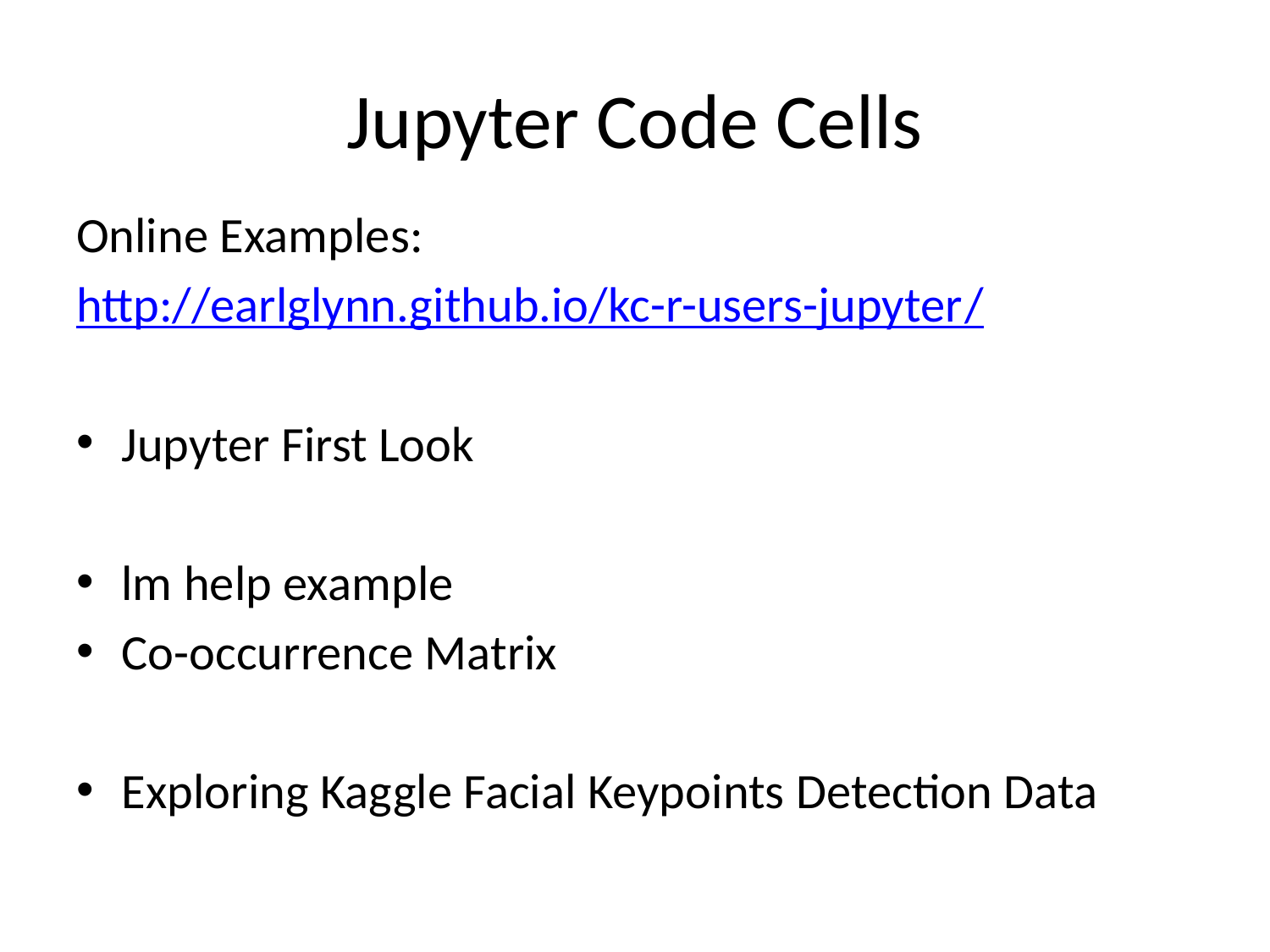

# Jupyter Code Cells
Online Examples:
http://earlglynn.github.io/kc-r-users-jupyter/

Jupyter First Look

lm help example
Co-occurrence Matrix

Exploring Kaggle Facial Keypoints Detection Data